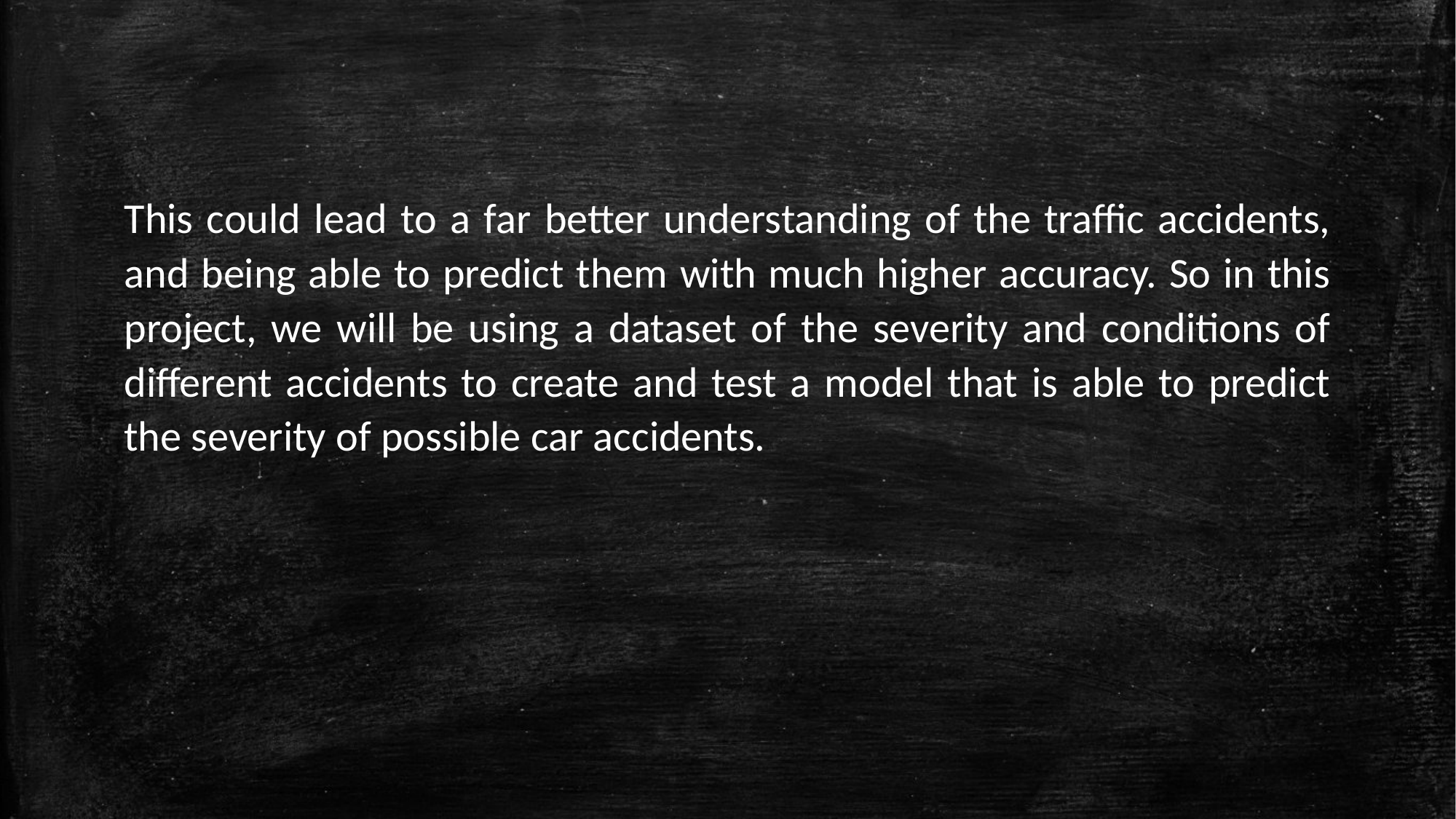

This could lead to a far better understanding of the traffic accidents, and being able to predict them with much higher accuracy. So in this project, we will be using a dataset of the severity and conditions of different accidents to create and test a model that is able to predict the severity of possible car accidents.